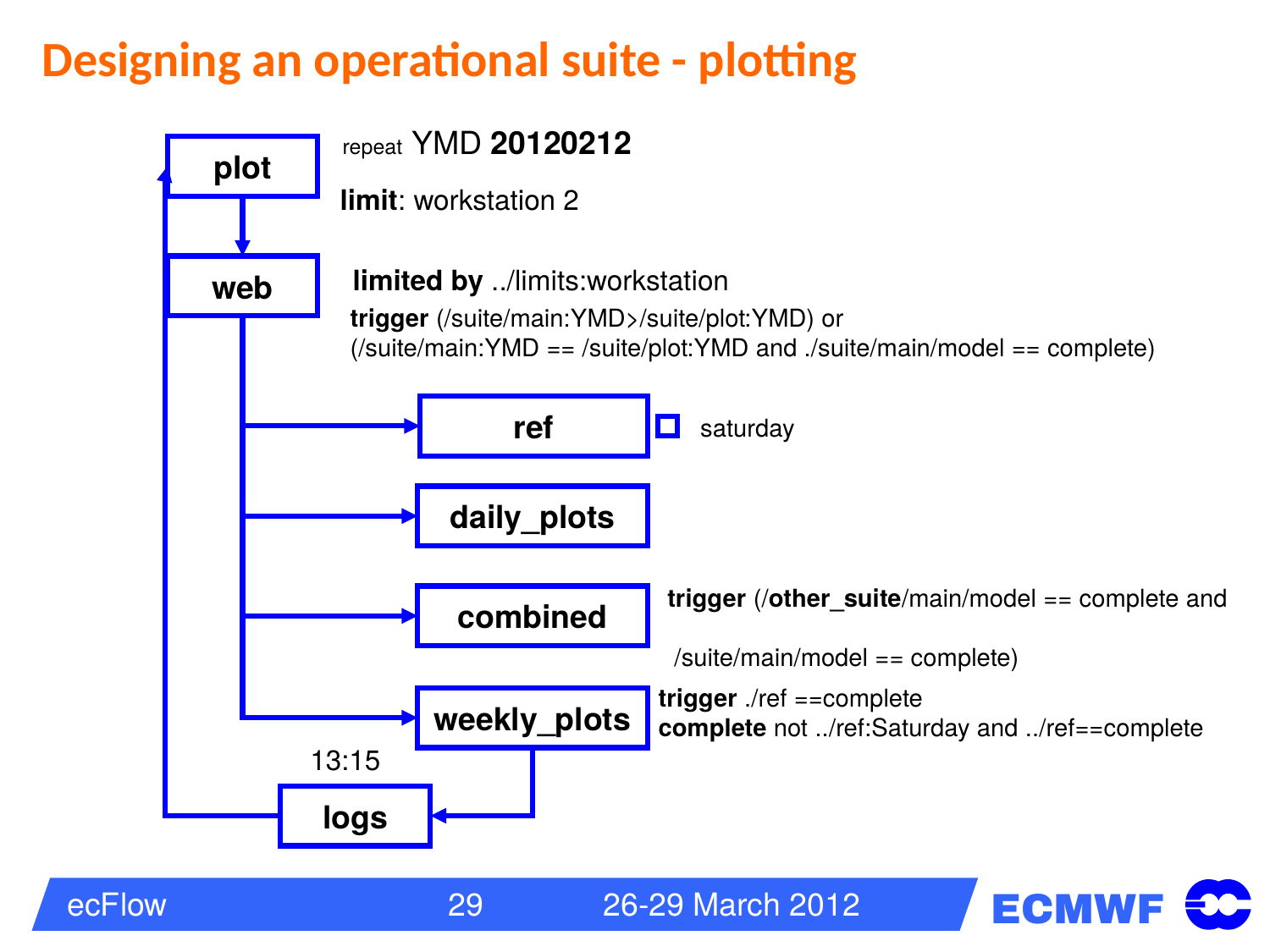

# Designing an operational suite - plotting
repeat YMD 20120212
plot
limit: workstation 2
web
limited by ../limits:workstation
trigger (/suite/main:YMD>/suite/plot:YMD) or
(/suite/main:YMD == /suite/plot:YMD and ./suite/main/model == complete)‏
ref
saturday

daily_plots
trigger (/other_suite/main/model == complete and
 /suite/main/model == complete)‏
combined
trigger ./ref ==complete
complete not ../ref:Saturday and ../ref==complete
weekly_plots
13:15
logs